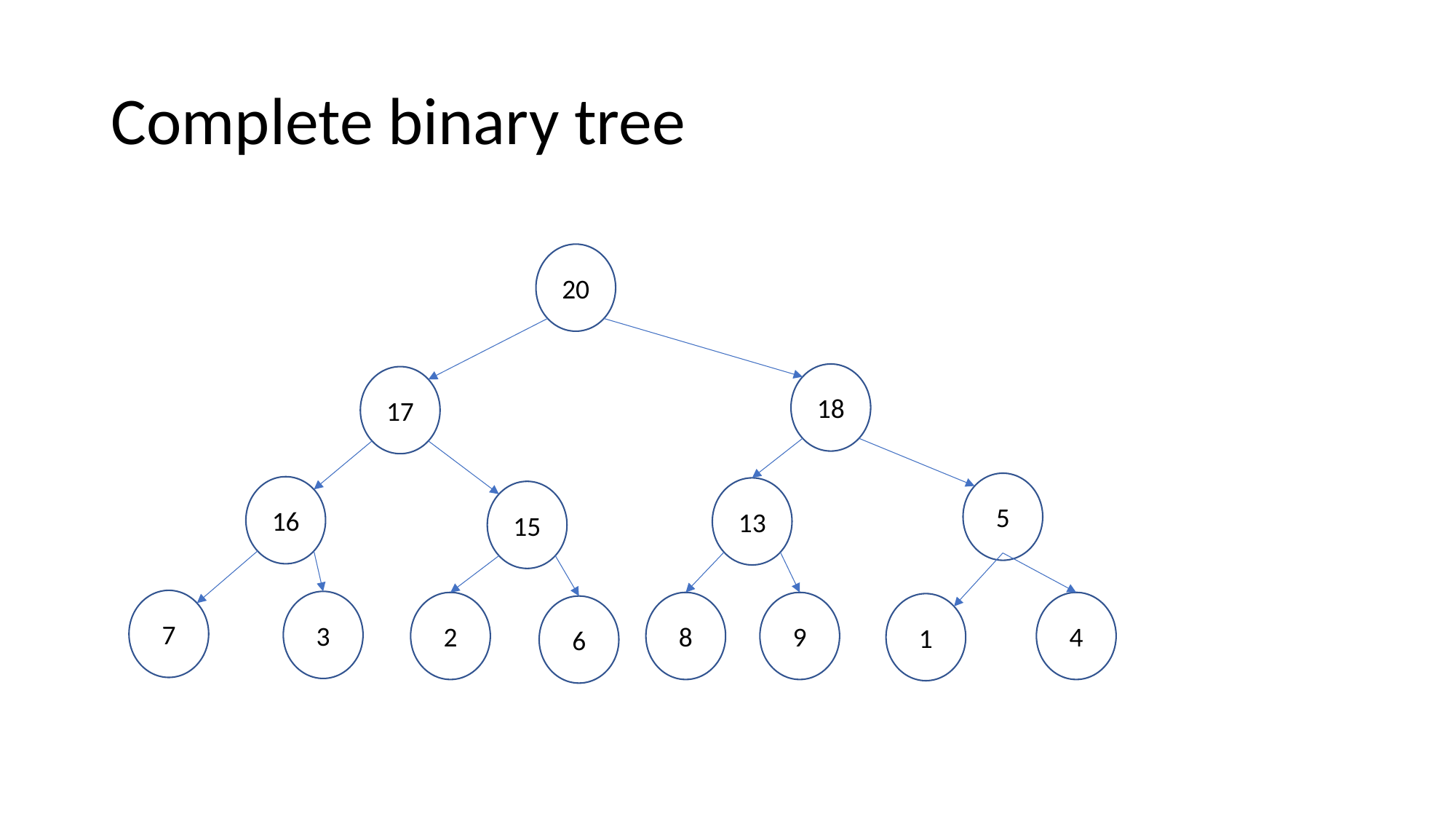

# Complete binary tree
20
18
17
5
16
13
15
7
3
2
8
9
4
1
6